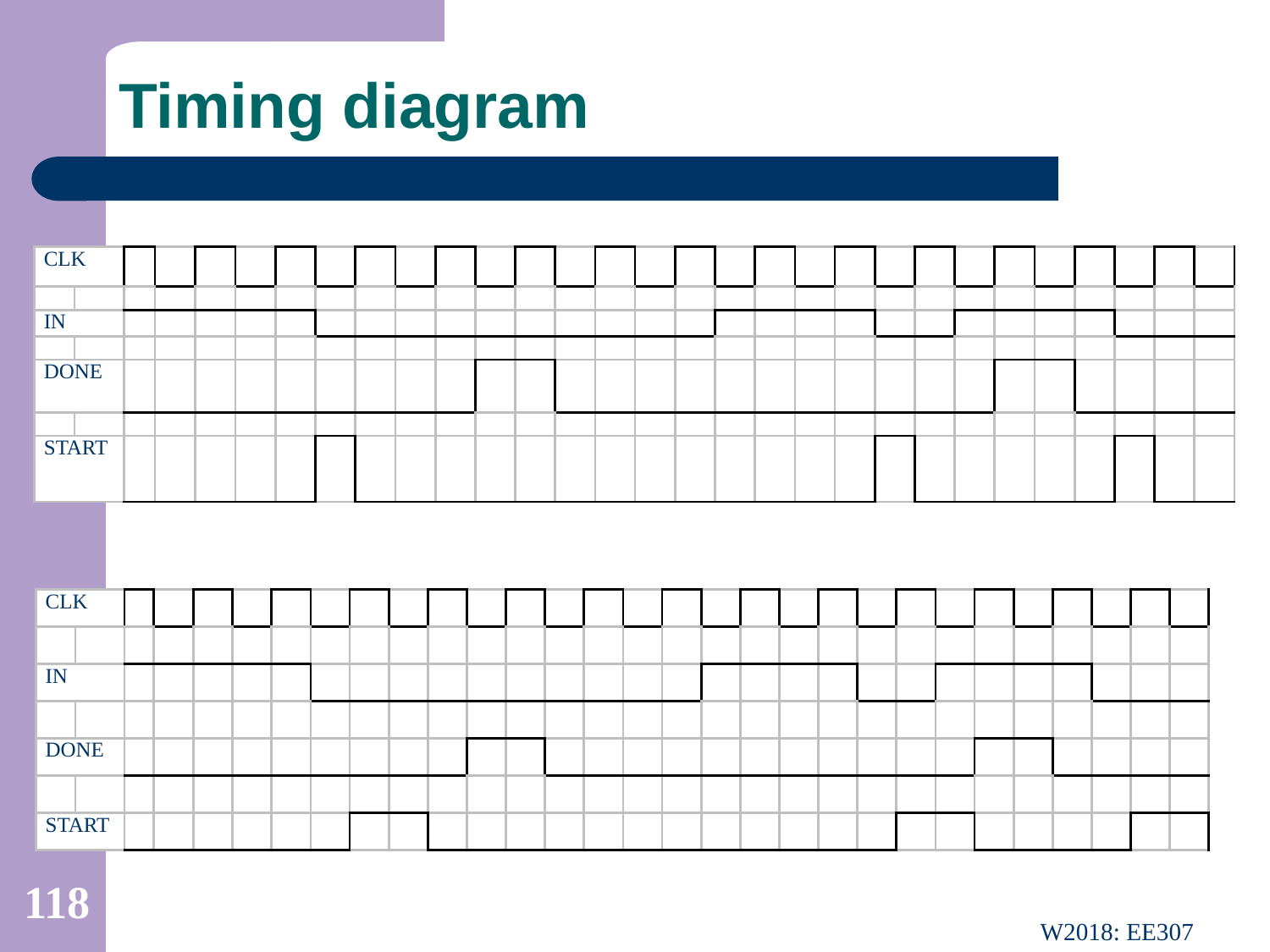

# Timing diagram
| CLK |  |  |  |  |  |  |  |  |  |  |  |  |  |  |  |  |  |  |  |  |  |  |  |  |  |  |  |  |  |
| --- | --- | --- | --- | --- | --- | --- | --- | --- | --- | --- | --- | --- | --- | --- | --- | --- | --- | --- | --- | --- | --- | --- | --- | --- | --- | --- | --- | --- | --- |
|  |  |  |  |  |  |  |  |  |  |  |  |  |  |  |  |  |  |  |  |  |  |  |  |  |  |  |  |  |  |
| IN |  |  |  |  |  |  |  |  |  |  |  |  |  |  |  |  |  |  |  |  |  |  |  |  |  |  |  |  |  |
|  |  |  |  |  |  |  |  |  |  |  |  |  |  |  |  |  |  |  |  |  |  |  |  |  |  |  |  |  |  |
| DONE |  |  |  |  |  |  |  |  |  |  |  |  |  |  |  |  |  |  |  |  |  |  |  |  |  |  |  |  |  |
|  |  |  |  |  |  |  |  |  |  |  |  |  |  |  |  |  |  |  |  |  |  |  |  |  |  |  |  |  |  |
| START |  |  |  |  |  |  |  |  |  |  |  |  |  |  |  |  |  |  |  |  |  |  |  |  |  |  |  |  |  |
| CLK |  |  |  |  |  |  |  |  |  |  |  |  |  |  |  |  |  |  |  |  |  |  |  |  |  |  |  |  |  |
| --- | --- | --- | --- | --- | --- | --- | --- | --- | --- | --- | --- | --- | --- | --- | --- | --- | --- | --- | --- | --- | --- | --- | --- | --- | --- | --- | --- | --- | --- |
|  |  |  |  |  |  |  |  |  |  |  |  |  |  |  |  |  |  |  |  |  |  |  |  |  |  |  |  |  |  |
| IN |  |  |  |  |  |  |  |  |  |  |  |  |  |  |  |  |  |  |  |  |  |  |  |  |  |  |  |  |  |
|  |  |  |  |  |  |  |  |  |  |  |  |  |  |  |  |  |  |  |  |  |  |  |  |  |  |  |  |  |  |
| DONE |  |  |  |  |  |  |  |  |  |  |  |  |  |  |  |  |  |  |  |  |  |  |  |  |  |  |  |  |  |
|  |  |  |  |  |  |  |  |  |  |  |  |  |  |  |  |  |  |  |  |  |  |  |  |  |  |  |  |  |  |
| START |  |  |  |  |  |  |  |  |  |  |  |  |  |  |  |  |  |  |  |  |  |  |  |  |  |  |  |  |  |
118
W2018: EE307